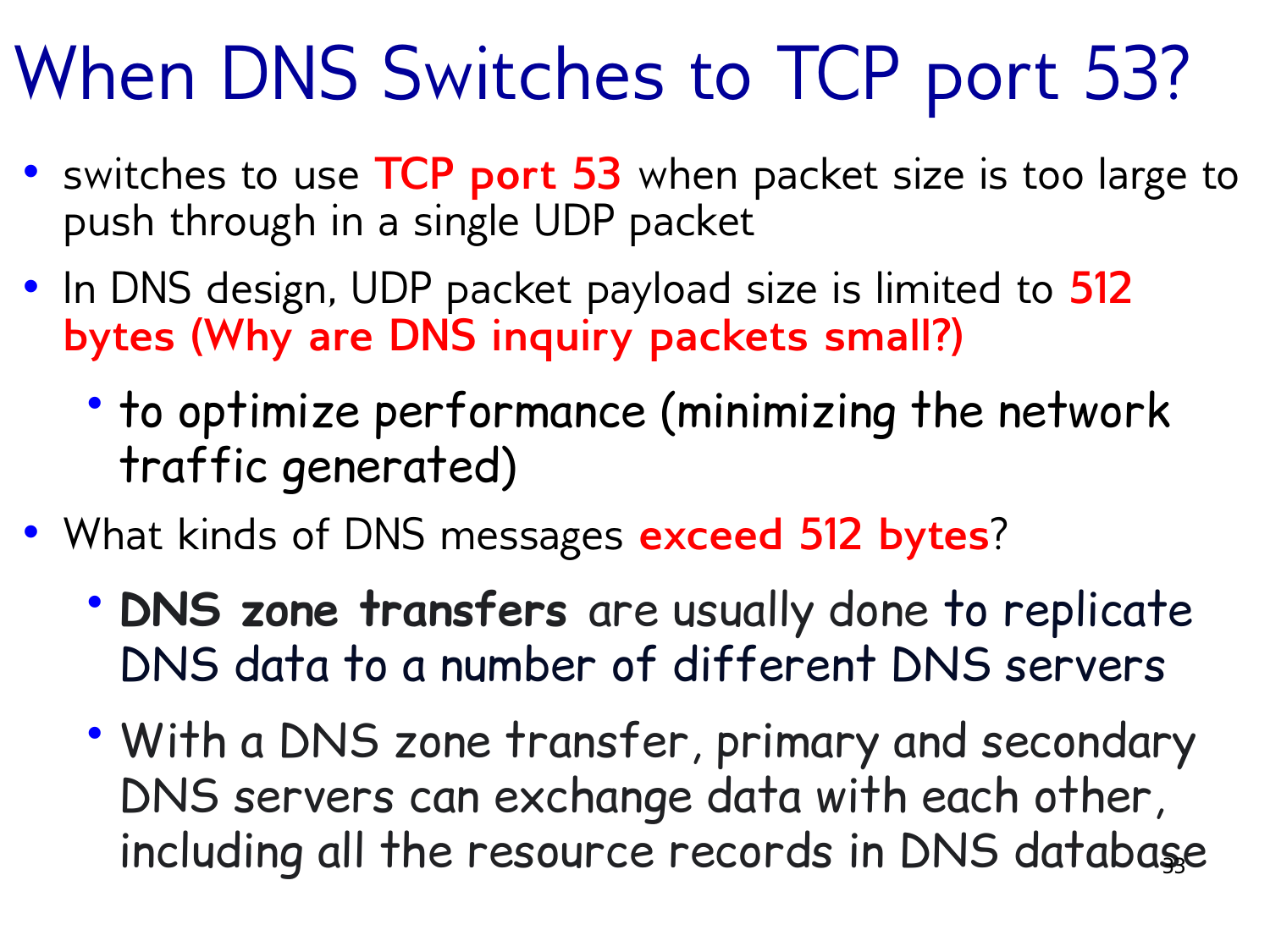

# When DNS Switches to TCP port 53?
switches to use TCP port 53 when packet size is too large to push through in a single UDP packet
In DNS design, UDP packet payload size is limited to 512 bytes (Why are DNS inquiry packets small?)
to optimize performance (minimizing the network traffic generated)
What kinds of DNS messages exceed 512 bytes?
DNS zone transfers are usually done to replicate DNS data to a number of different DNS servers
With a DNS zone transfer, primary and secondary DNS servers can exchange data with each other, including all the resource records in DNS database
33